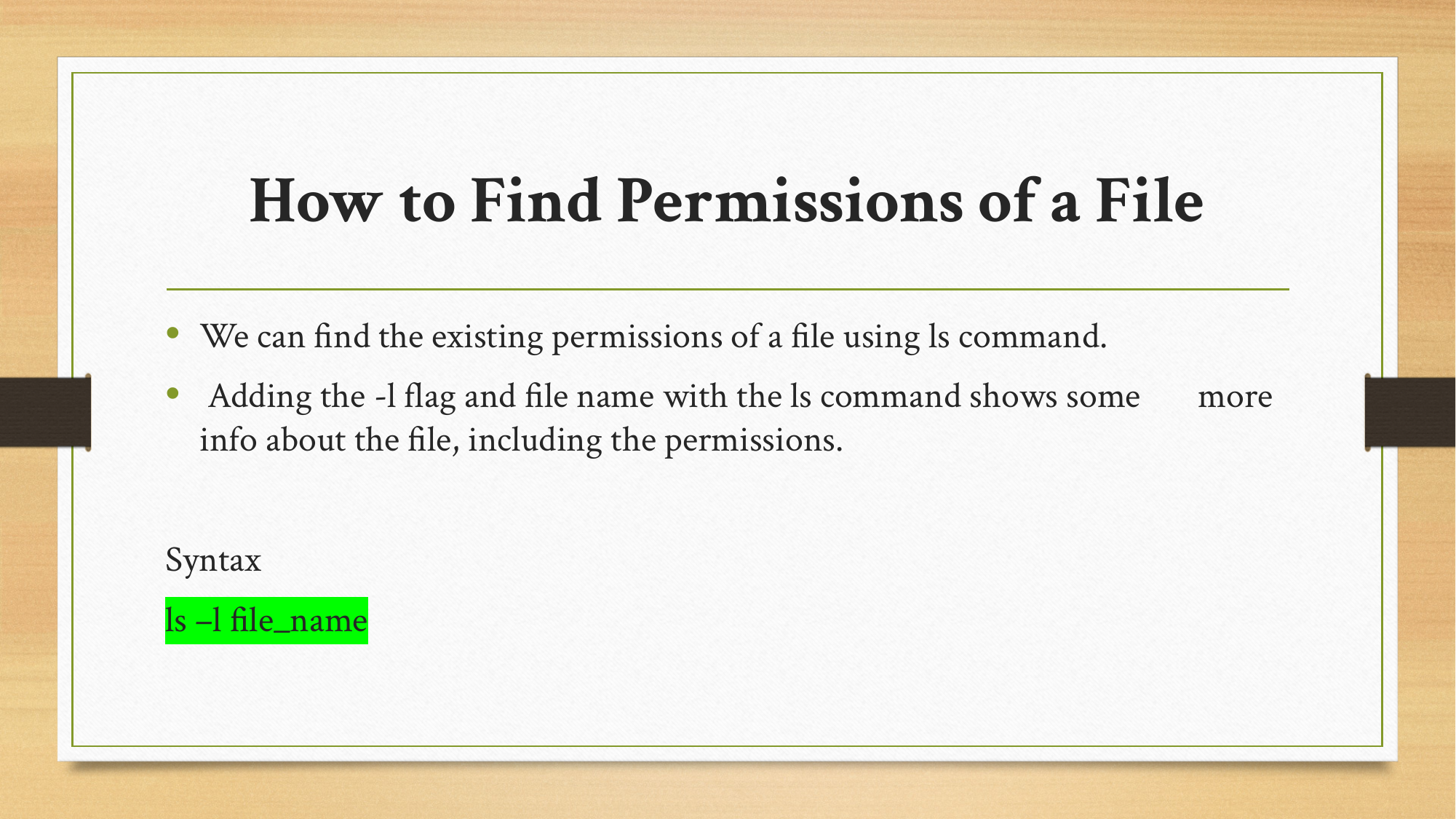

# How to Find Permissions of a File
We can find the existing permissions of a file using ls command.
 Adding the -l flag and file name with the ls command shows some       more info about the file, including the permissions.

Syntax
ls –l file_name